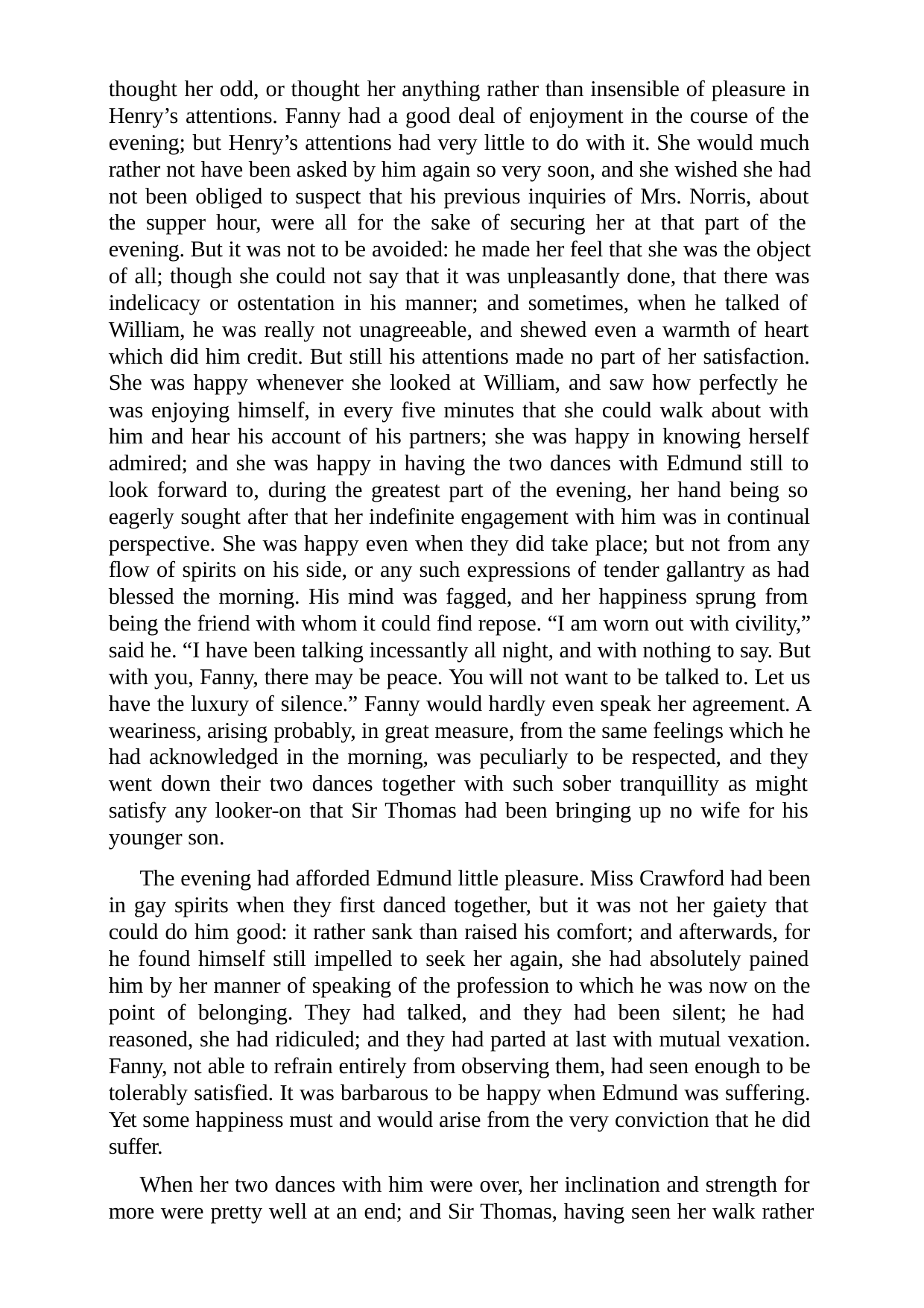

thought her odd, or thought her anything rather than insensible of pleasure in  Henry’s attentions. Fanny had a good deal of enjoyment in the course of the  evening; but Henry’s attentions had very little to do with it. She would much  rather not have been asked by him again so very soon, and she wished she had  not been obliged to suspect that his previous inquiries of Mrs. Norris, about  the supper hour, were all for the sake of securing her at that part of the  evening. But it was not to be avoided: he made her feel that she was the object  of all; though she could not say that it was unpleasantly done, that there was  indelicacy or ostentation in his manner; and sometimes, when he talked of  William, he was really not unagreeable, and shewed even a warmth of heart  which did him credit. But still his attentions made no part of her satisfaction.  She was happy whenever she looked at William, and saw how perfectly he  was enjoying himself, in every five minutes that she could walk about with  him and hear his account of his partners; she was happy in knowing herself  admired; and she was happy in having the two dances with Edmund still to  look forward to, during the greatest part of the evening, her hand being so  eagerly sought after that her indefinite engagement with him was in continual  perspective. She was happy even when they did take place; but not from any  flow of spirits on his side, or any such expressions of tender gallantry as had  blessed the morning. His mind was fagged, and her happiness sprung from  being the friend with whom it could find repose. “I am worn out with civility,”  said he. “I have been talking incessantly all night, and with nothing to say. But  with you, Fanny, there may be peace. You will not want to be talked to. Let us  have the luxury of silence.” Fanny would hardly even speak her agreement. A  weariness, arising probably, in great measure, from the same feelings which he  had acknowledged in the morning, was peculiarly to be respected, and they  went down their two dances together with such sober tranquillity as might  satisfy any looker-on that Sir Thomas had been bringing up no wife for his  younger son.
The evening had afforded Edmund little pleasure. Miss Crawford had been  in gay spirits when they first danced together, but it was not her gaiety that  could do him good: it rather sank than raised his comfort; and afterwards, for  he found himself still impelled to seek her again, she had absolutely pained  him by her manner of speaking of the profession to which he was now on the  point of belonging. They had talked, and they had been silent; he had  reasoned, she had ridiculed; and they had parted at last with mutual vexation.  Fanny, not able to refrain entirely from observing them, had seen enough to be  tolerably satisfied. It was barbarous to be happy when Edmund was suffering.  Yet some happiness must and would arise from the very conviction that he did  suffer.
When her two dances with him were over, her inclination and strength for  more were pretty well at an end; and Sir Thomas, having seen her walk rather